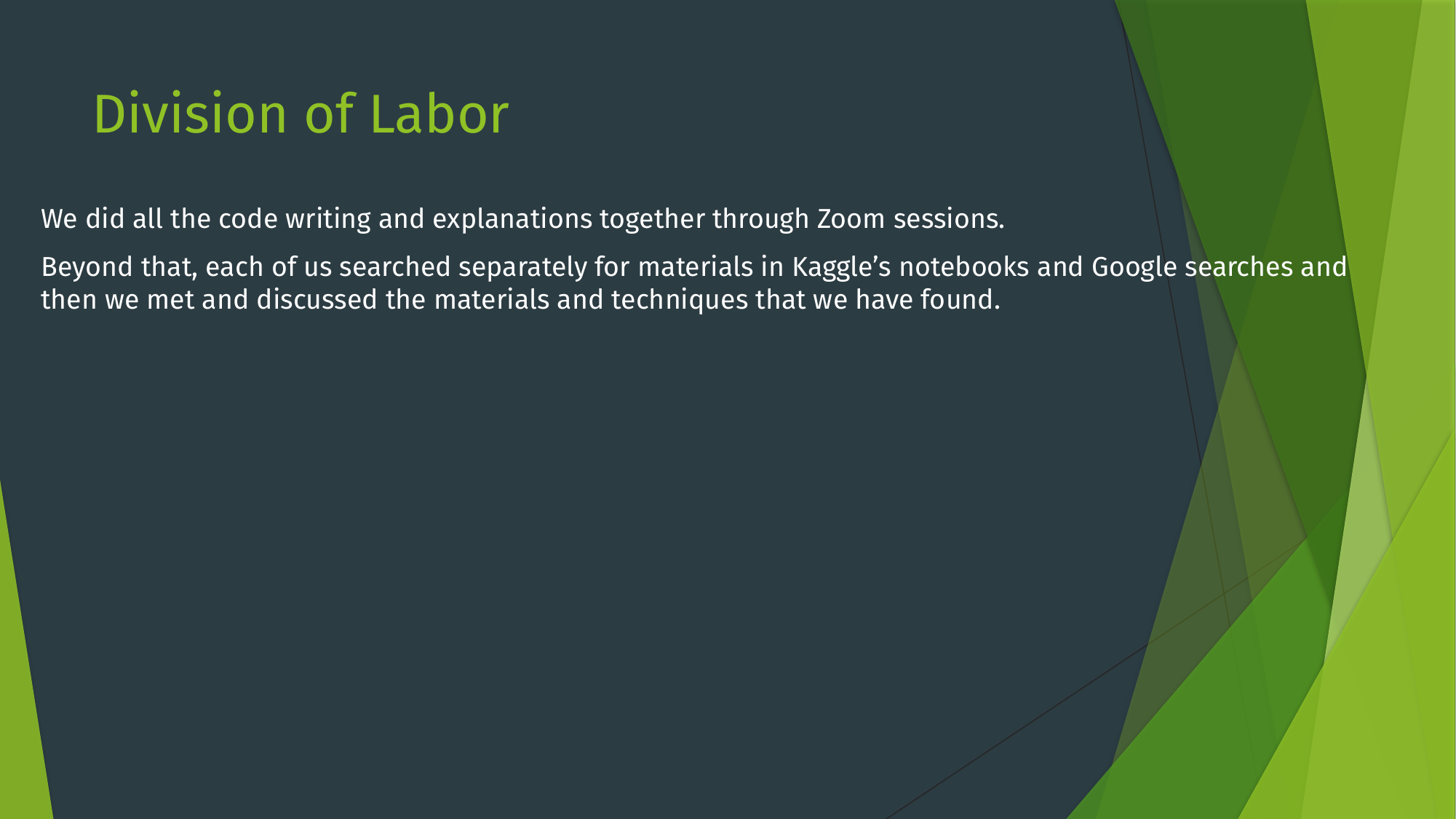

# Division of Labor
We did all the code writing and explanations together through Zoom sessions.
Beyond that, each of us searched separately for materials in Kaggle’s notebooks and Google searches and then we met and discussed the materials and techniques that we have found.